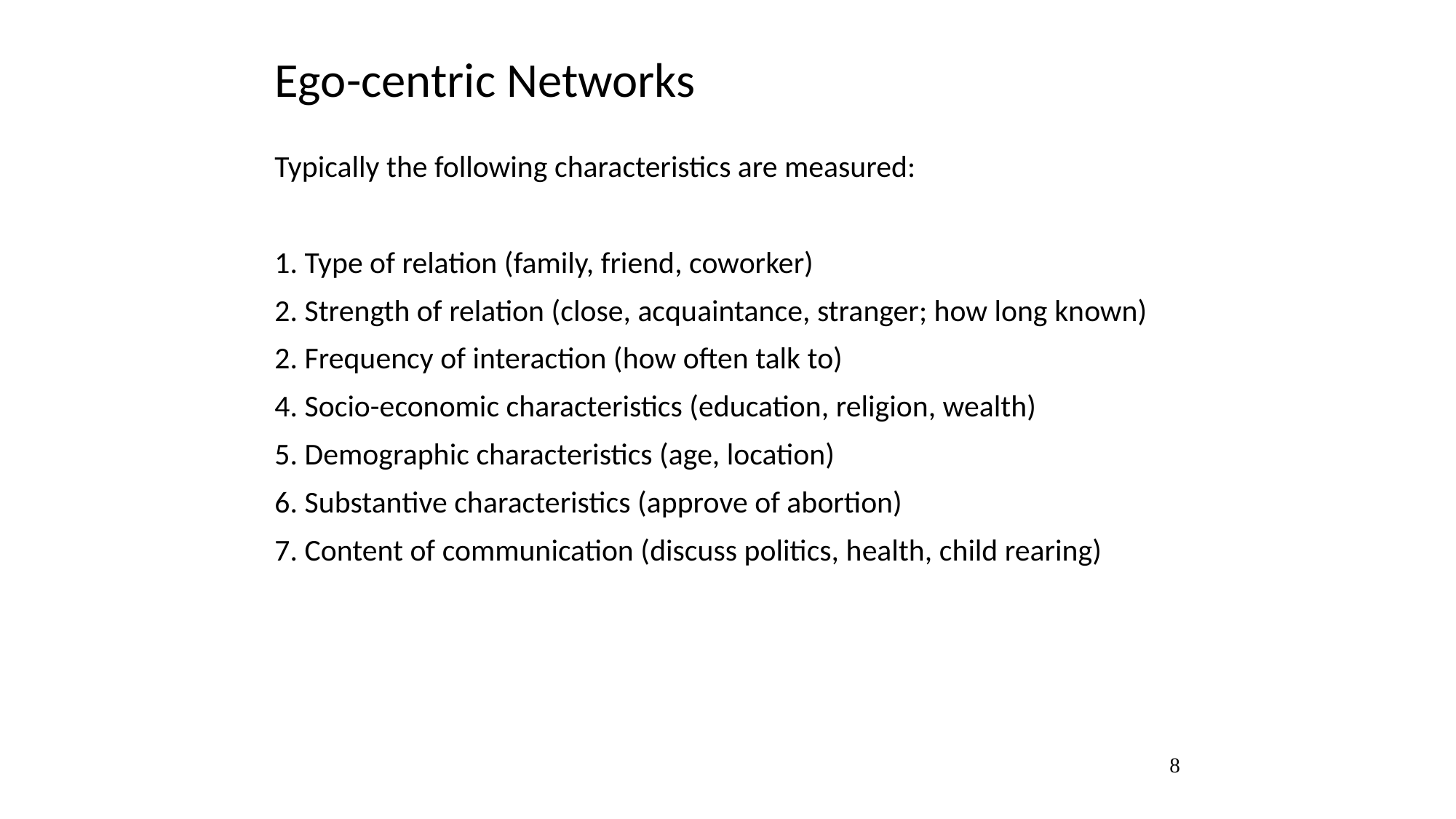

Ego-centric Networks
Typically the following characteristics are measured:

1. Type of relation (family, friend, coworker)
2. Strength of relation (close, acquaintance, stranger; how long known)
2. Frequency of interaction (how often talk to)
4. Socio-economic characteristics (education, religion, wealth)
5. Demographic characteristics (age, location)
6. Substantive characteristics (approve of abortion)
7. Content of communication (discuss politics, health, child rearing)
8